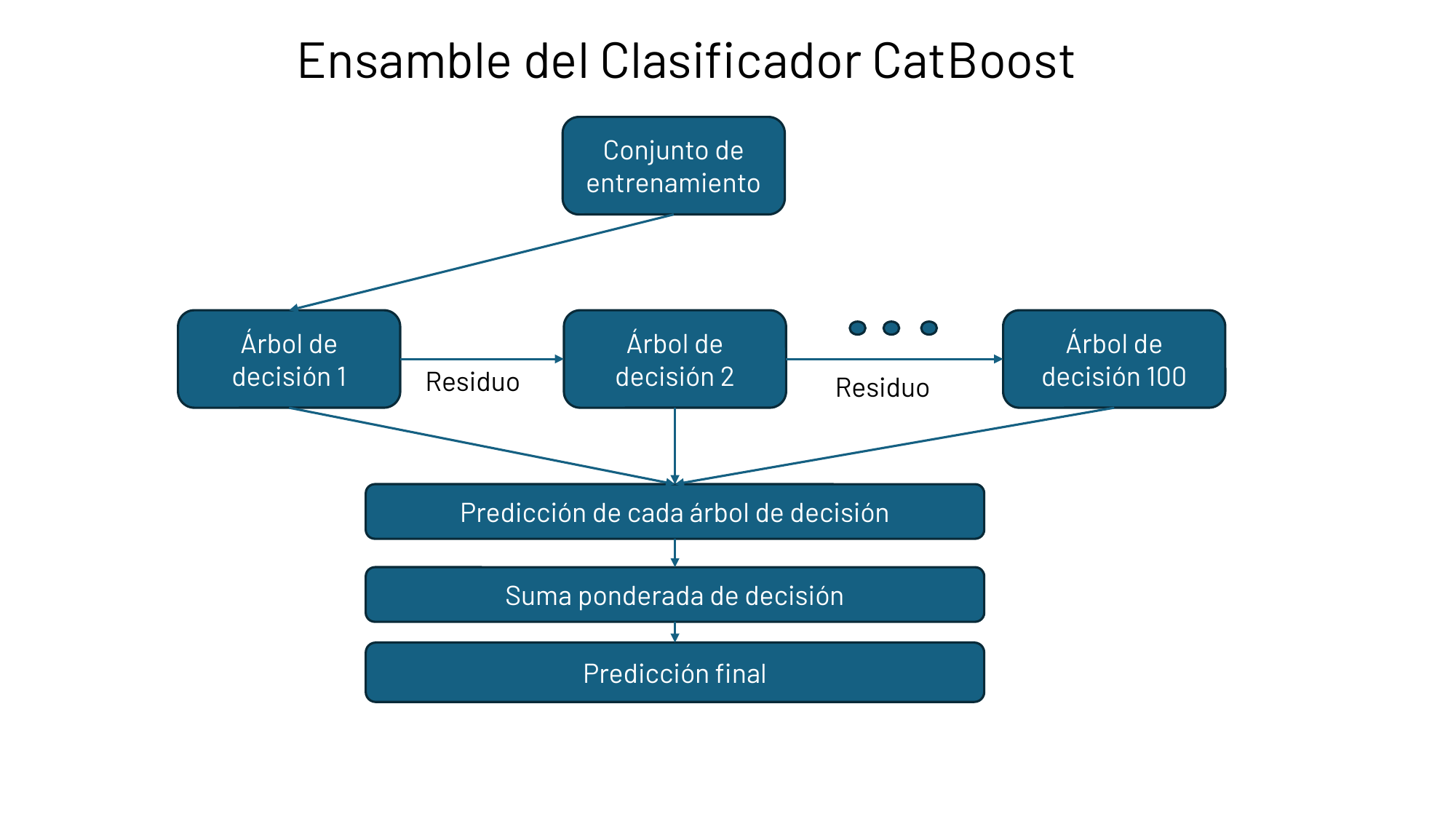

# Ensamble del Clasificador CatBoost
Conjunto de entrenamiento
Árbol de decisión 100
Árbol de decisión 1
Árbol de decisión 2

Residuo
Residuo
Predicción de cada árbol de decisión
Suma ponderada de decisión
Predicción final